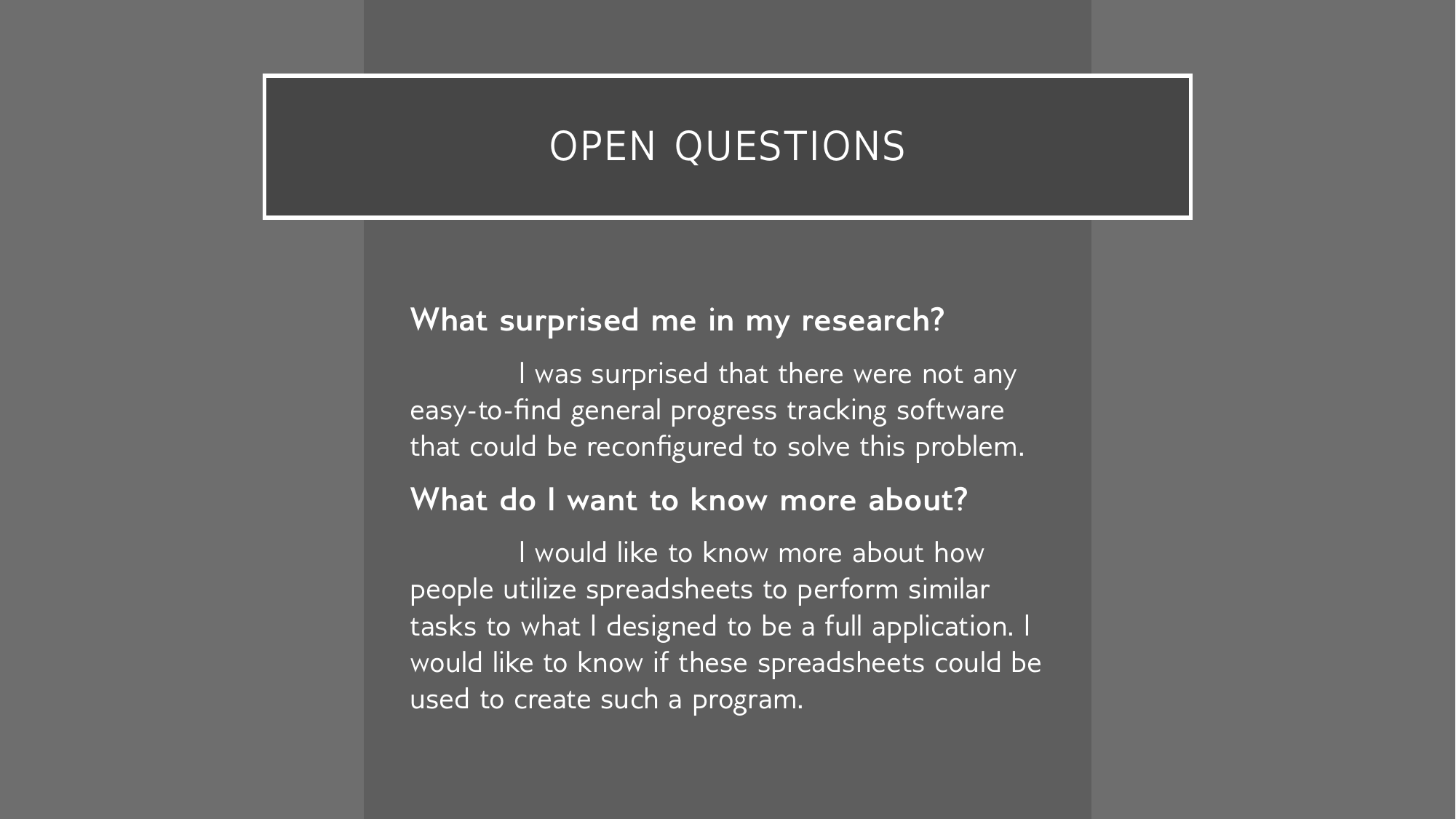

# Open Questions
What surprised me in my research?
	I was surprised that there were not any easy-to-find general progress tracking software that could be reconfigured to solve this problem.
What do I want to know more about?
	I would like to know more about how people utilize spreadsheets to perform similar tasks to what I designed to be a full application. I would like to know if these spreadsheets could be used to create such a program.